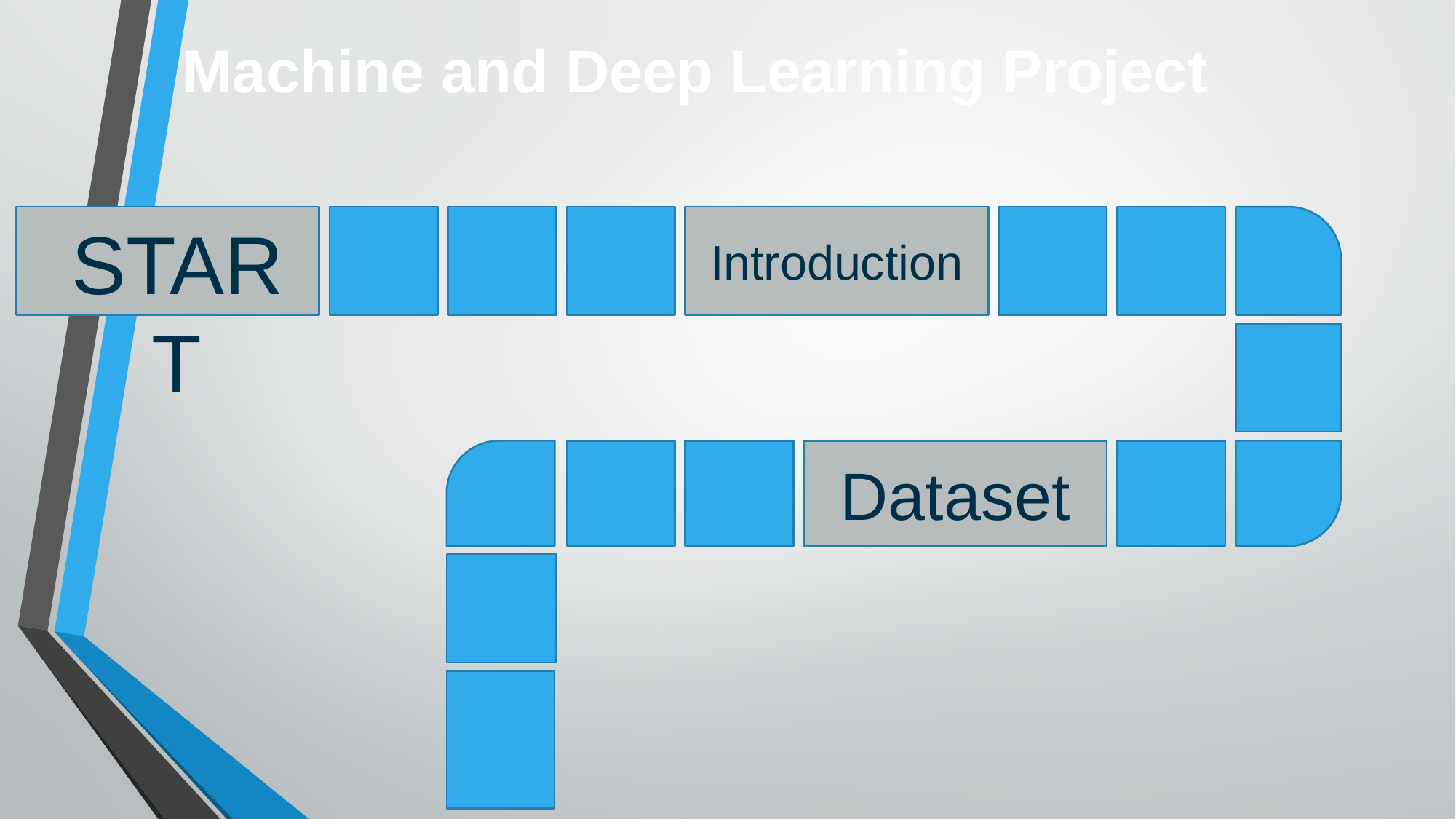

Machine and Deep Learning Project

Introduction

START

Dataset